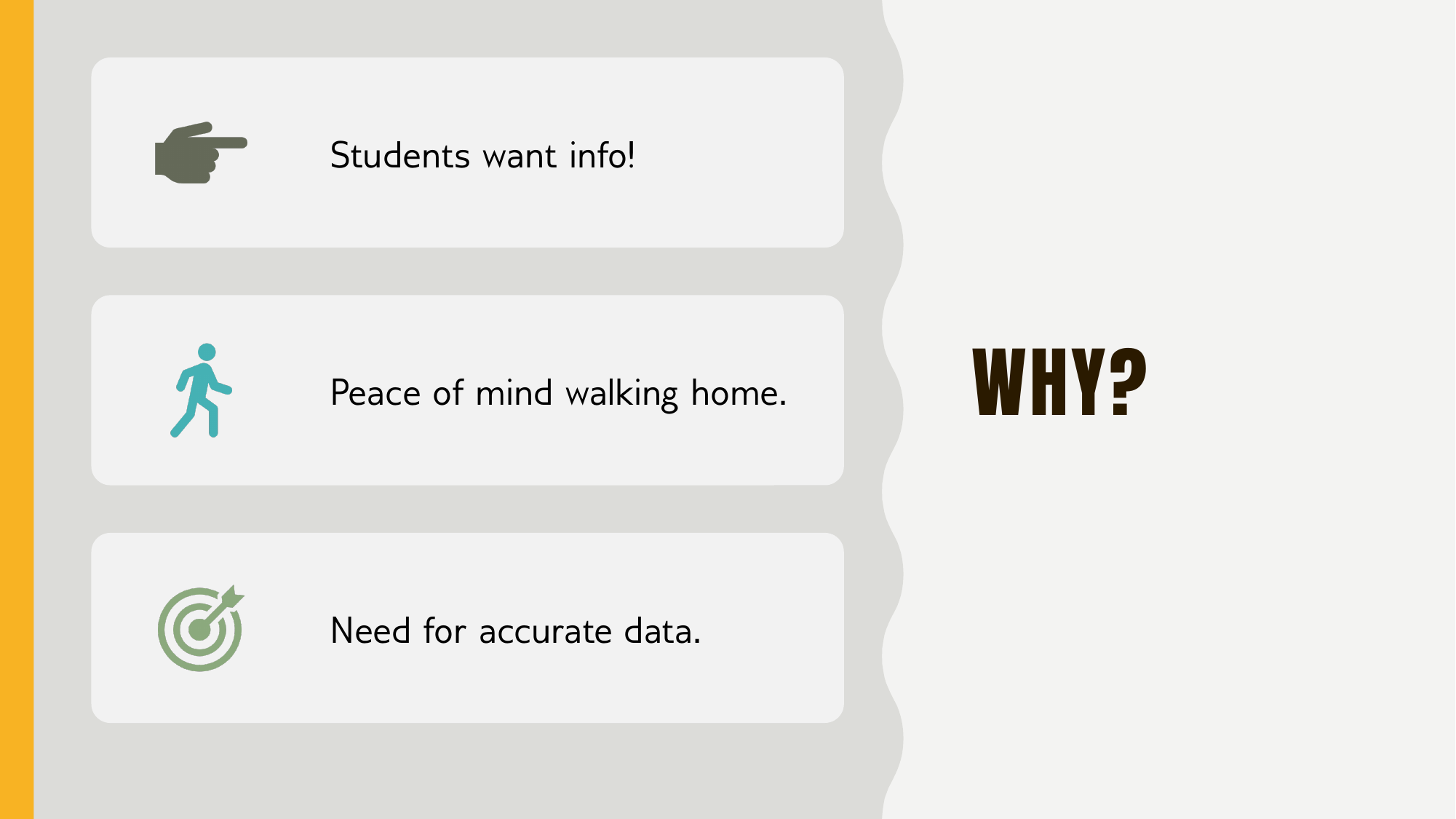

Students want info!
Peace of mind walking home.
Need for accurate data.
# Why?